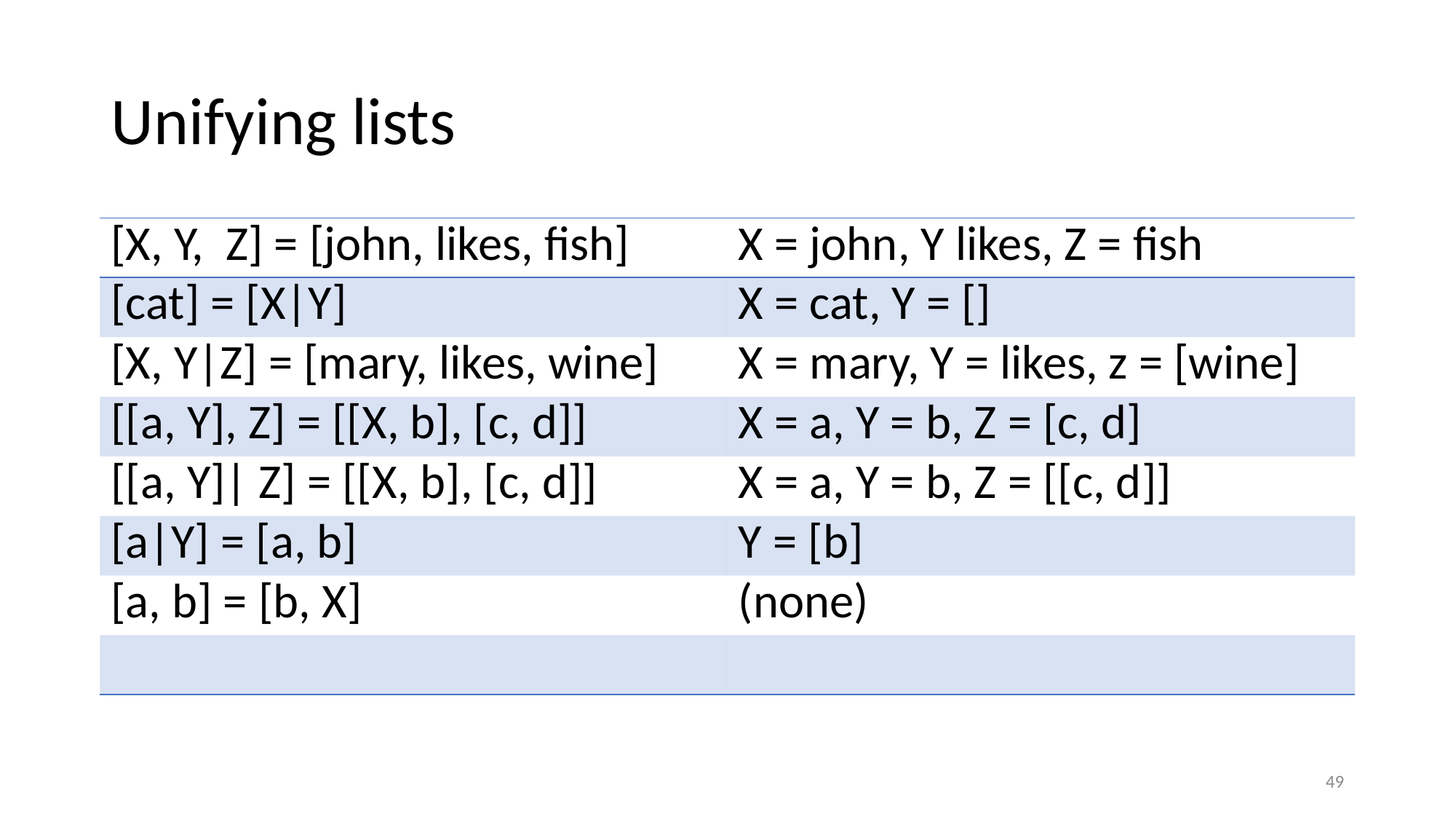

# Unifying lists
| [X, Y, Z] = [john, likes, fish] | X = john, Y likes, Z = fish |
| --- | --- |
| [cat] = [X|Y] | X = cat, Y = [] |
| [X, Y|Z] = [mary, likes, wine] | X = mary, Y = likes, z = [wine] |
| [[a, Y], Z] = [[X, b], [c, d]] | X = a, Y = b, Z = [c, d] |
| [[a, Y]| Z] = [[X, b], [c, d]] | X = a, Y = b, Z = [[c, d]] |
| [a|Y] = [a, b] | Y = [b] |
| [a, b] = [b, X] | (none) |
|  |  |
49